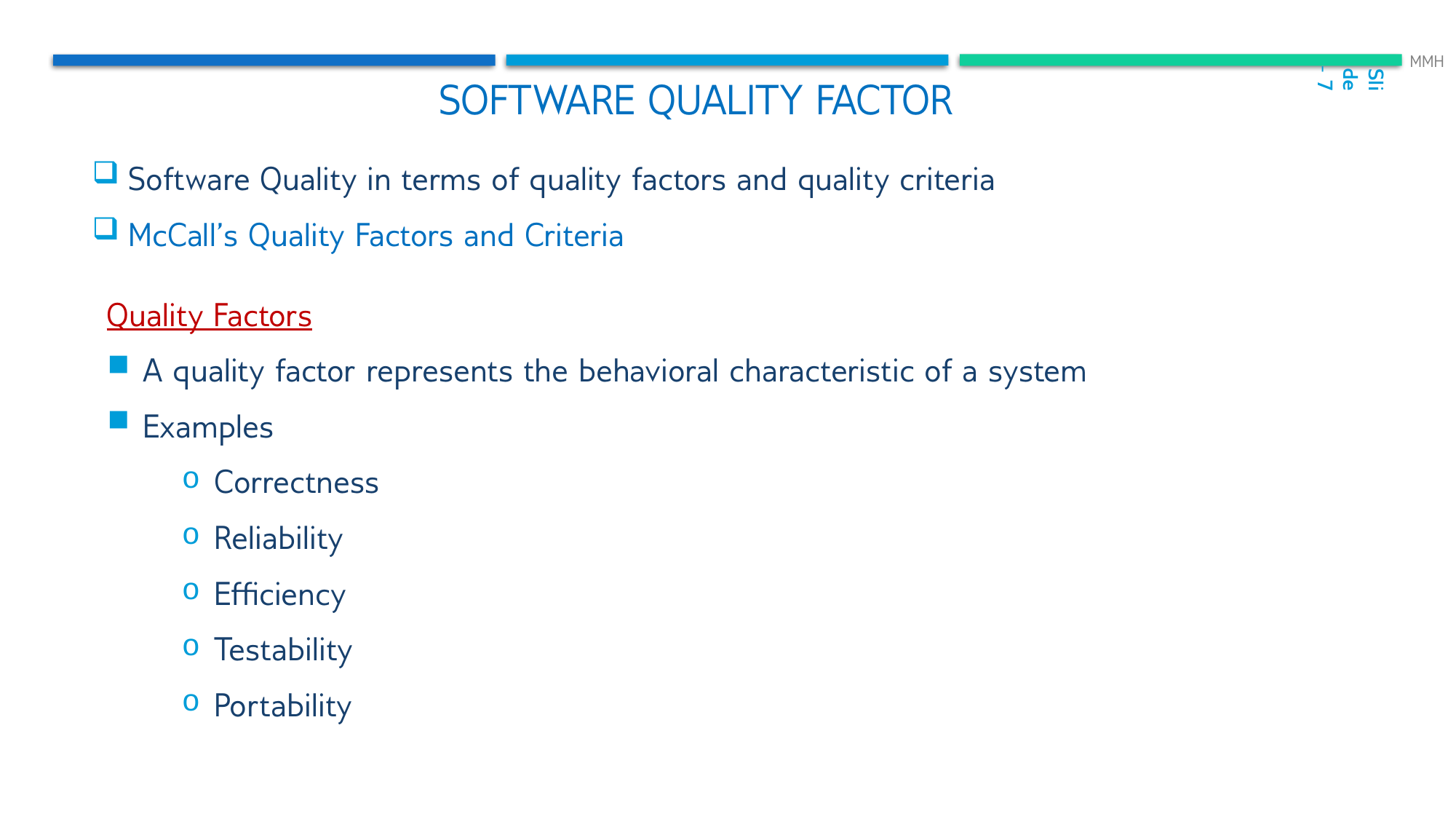

Slide - 7
    MMH
      Software quality Factor
Software Quality in terms of quality factors and quality criteria
McCall’s Quality Factors and Criteria
Quality Factors
A quality factor represents the behavioral characteristic of a system
Examples
Correctness
Reliability
Efficiency
Testability
Portability